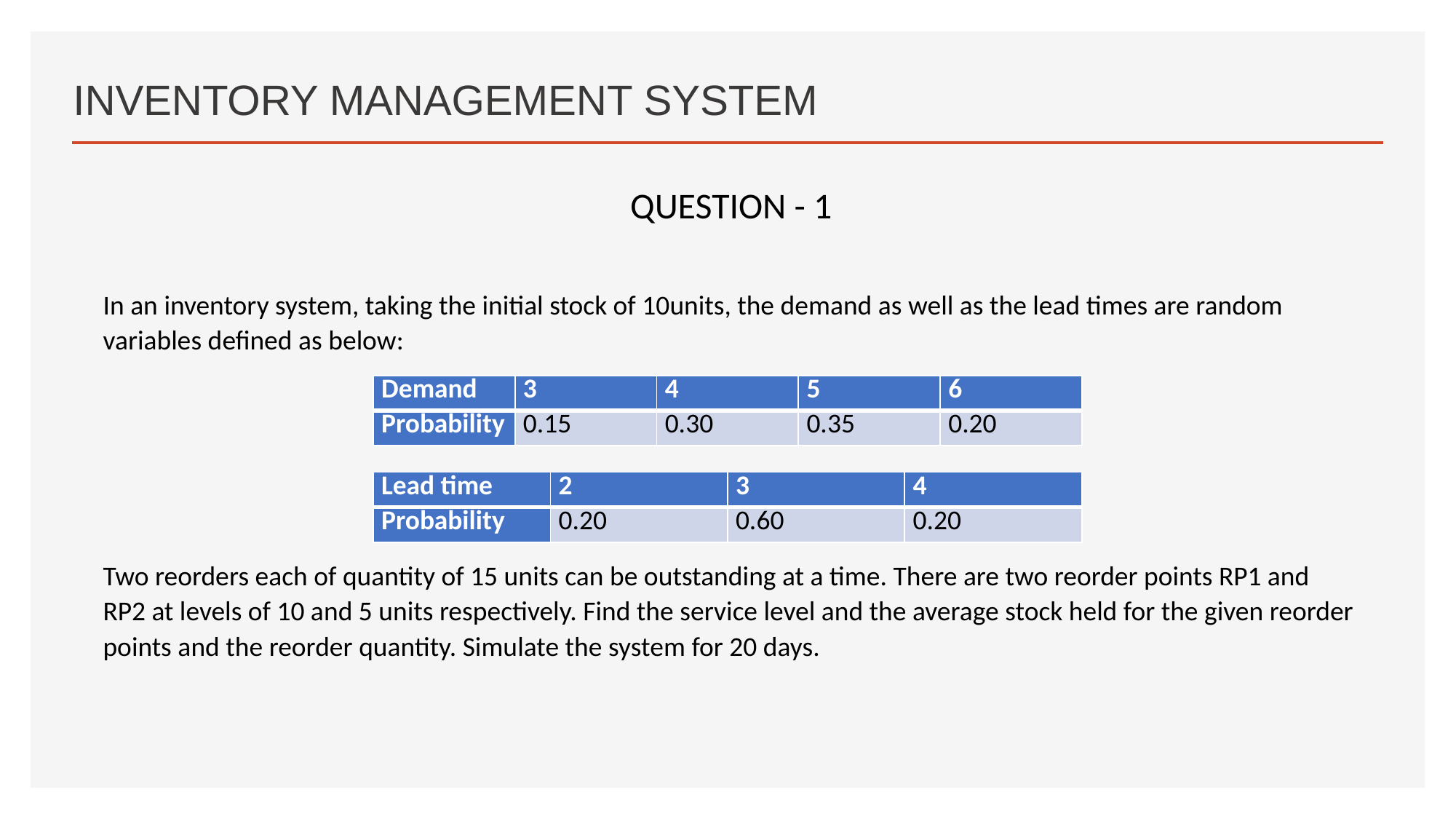

# INVENTORY MANAGEMENT SYSTEM
QUESTION - 1

In an inventory system, taking the initial stock of 10units, the demand as well as the lead times are random variables defined as below:

Two reorders each of quantity of 15 units can be outstanding at a time. There are two reorder points RP1 and RP2 at levels of 10 and 5 units respectively. Find the service level and the average stock held for the given reorder points and the reorder quantity. Simulate the system for 20 days.

| Demand | 3 | 4 | 5 | 6 |
| --- | --- | --- | --- | --- |
| Probability | 0.15 | 0.30 | 0.35 | 0.20 |
| Lead time | 2 | 3 | 4 |
| --- | --- | --- | --- |
| Probability | 0.20 | 0.60 | 0.20 |